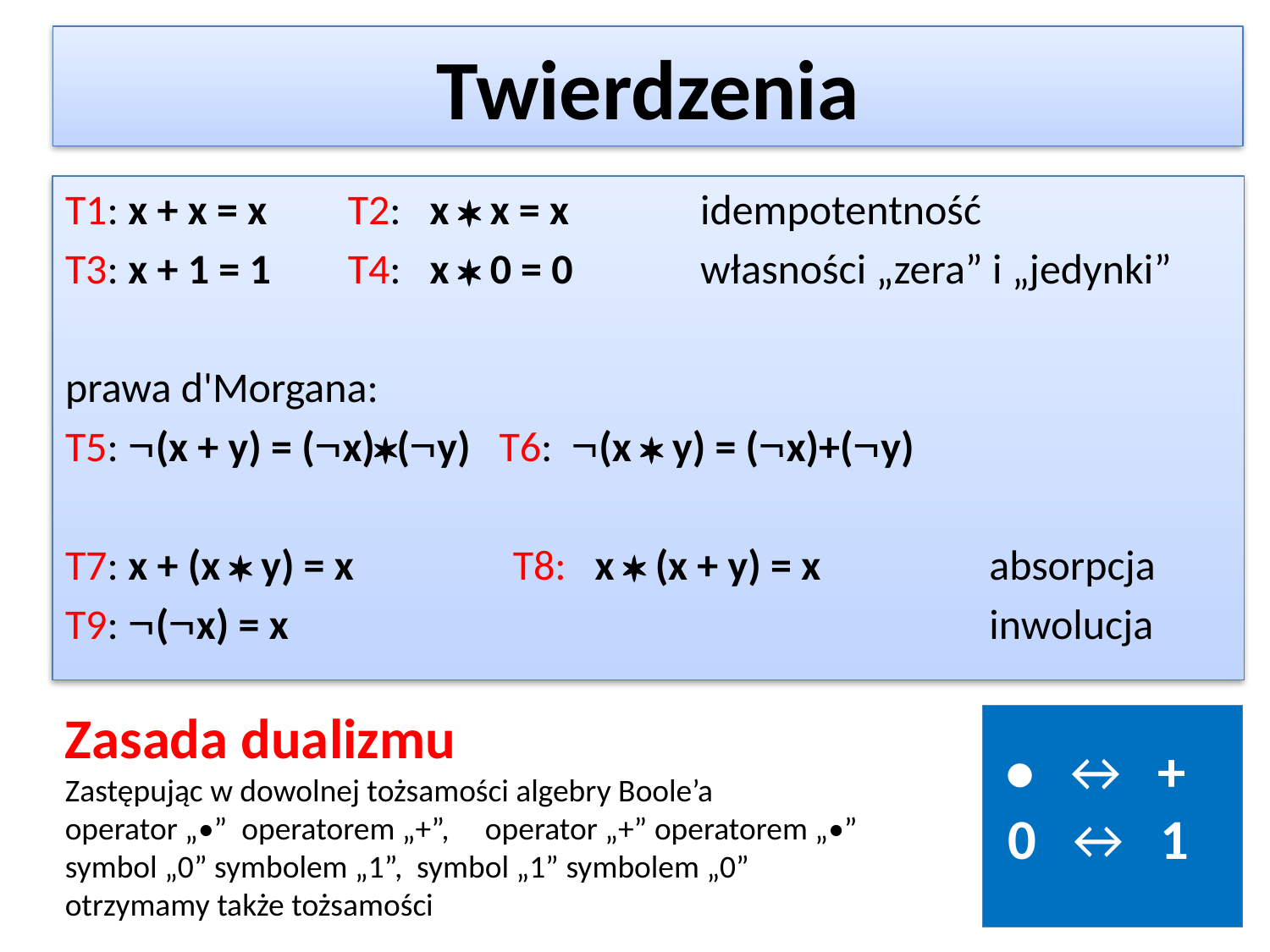

# Twierdzenia
T1: x + x = x	   T2:   x ∗ x = x 	idempotentność
T3: x + 1 = 1	   T4:   x ∗ 0 = 0 	własności „zera” i „jedynki”

prawa d'Morgana:
T5: ¬(x + y) = (¬x)∗(¬y)   T6:  ¬(x ∗ y) = (¬x)+(¬y)

T7: x + (x ∗ y) = x	       T8:   x ∗ (x + y) = x	                 absorpcja
T9: ¬(¬x) = x					                 inwolucja

Zasada dualizmu
Zastępując w dowolnej tożsamości algebry Boole’a
operator „•”  operatorem „+”,     operator „+” operatorem „•”
symbol „0” symbolem „1”,  symbol „1” symbolem „0”
otrzymamy także tożsamości

 •  ↔  +
 0  ↔  1